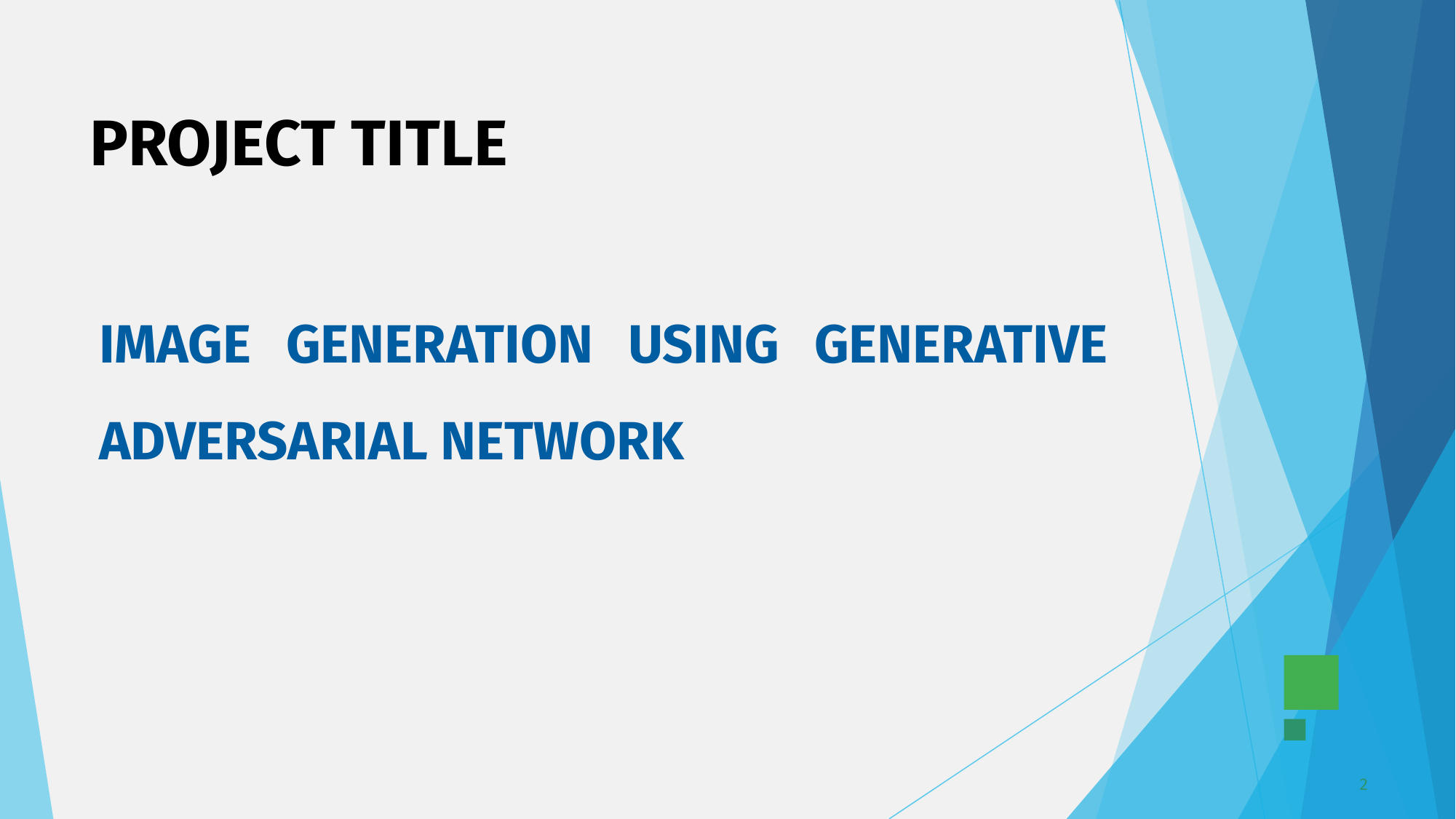

# PROJECT TITLE
IMAGE GENERATION USING GENERATIVE ADVERSARIAL NETWORK

2